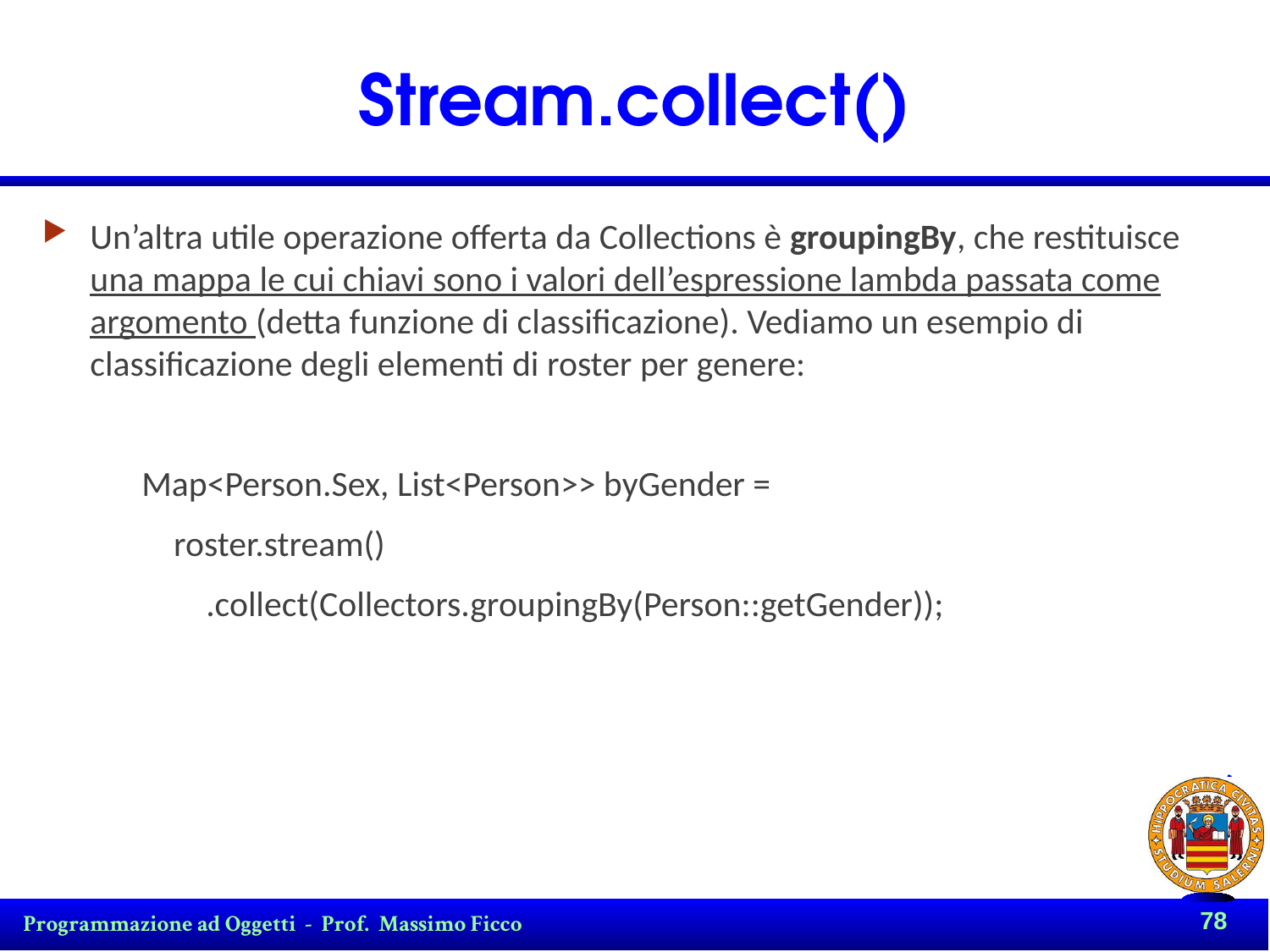

# Stream.collect()
Un’altra utile operazione offerta da Collections è groupingBy, che restituisce una mappa le cui chiavi sono i valori dell’espressione lambda passata come argomento (detta funzione di classificazione). Vediamo un esempio di classificazione degli elementi di roster per genere:

Map<Person.Sex, List<Person>> byGender =
    roster.stream()
        .collect(Collectors.groupingBy(Person::getGender));

78